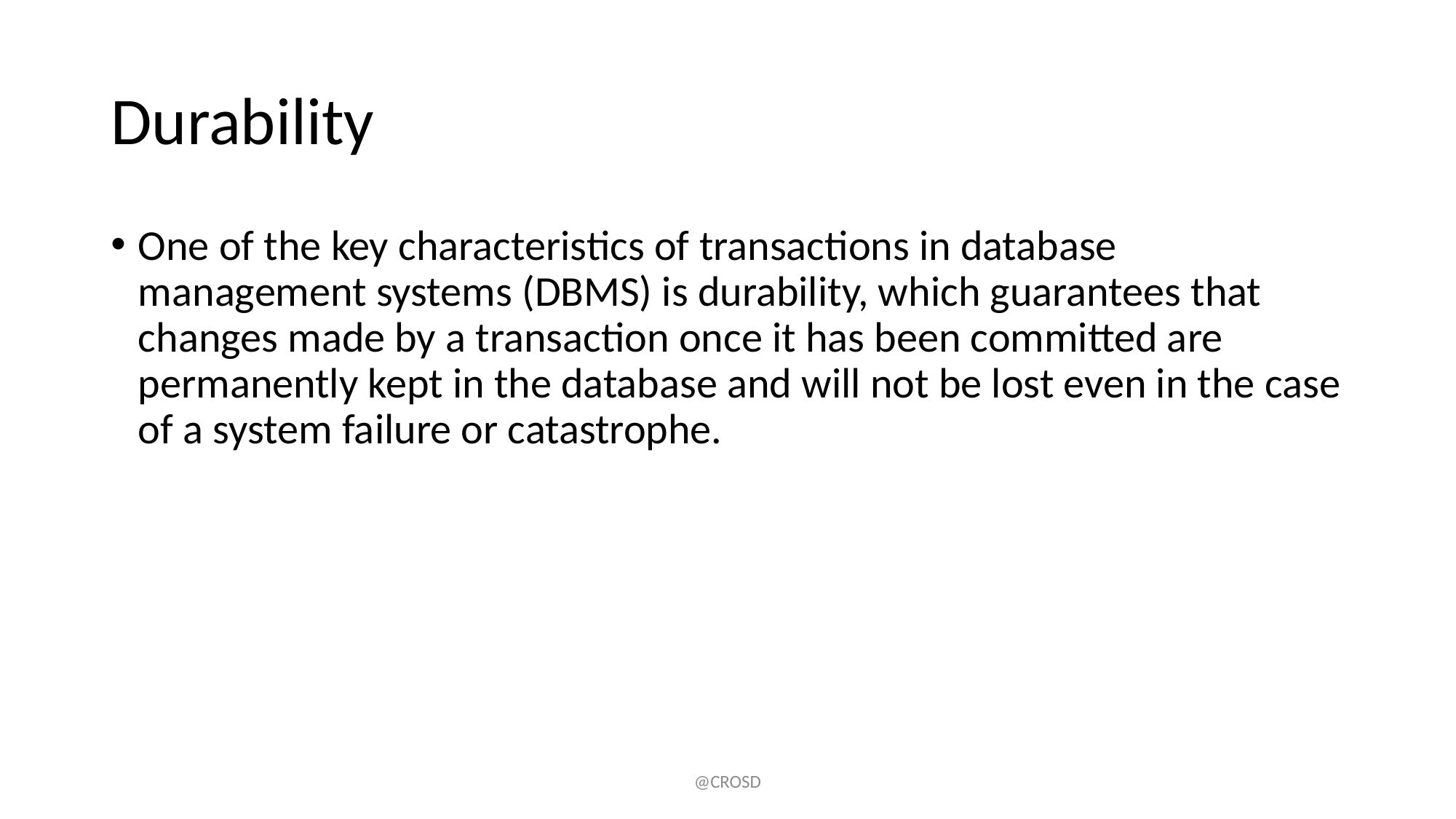

# Durability
One of the key characteristics of transactions in database management systems (DBMS) is durability, which guarantees that changes made by a transaction once it has been committed are permanently kept in the database and will not be lost even in the case of a system failure or catastrophe.
@CROSD
8